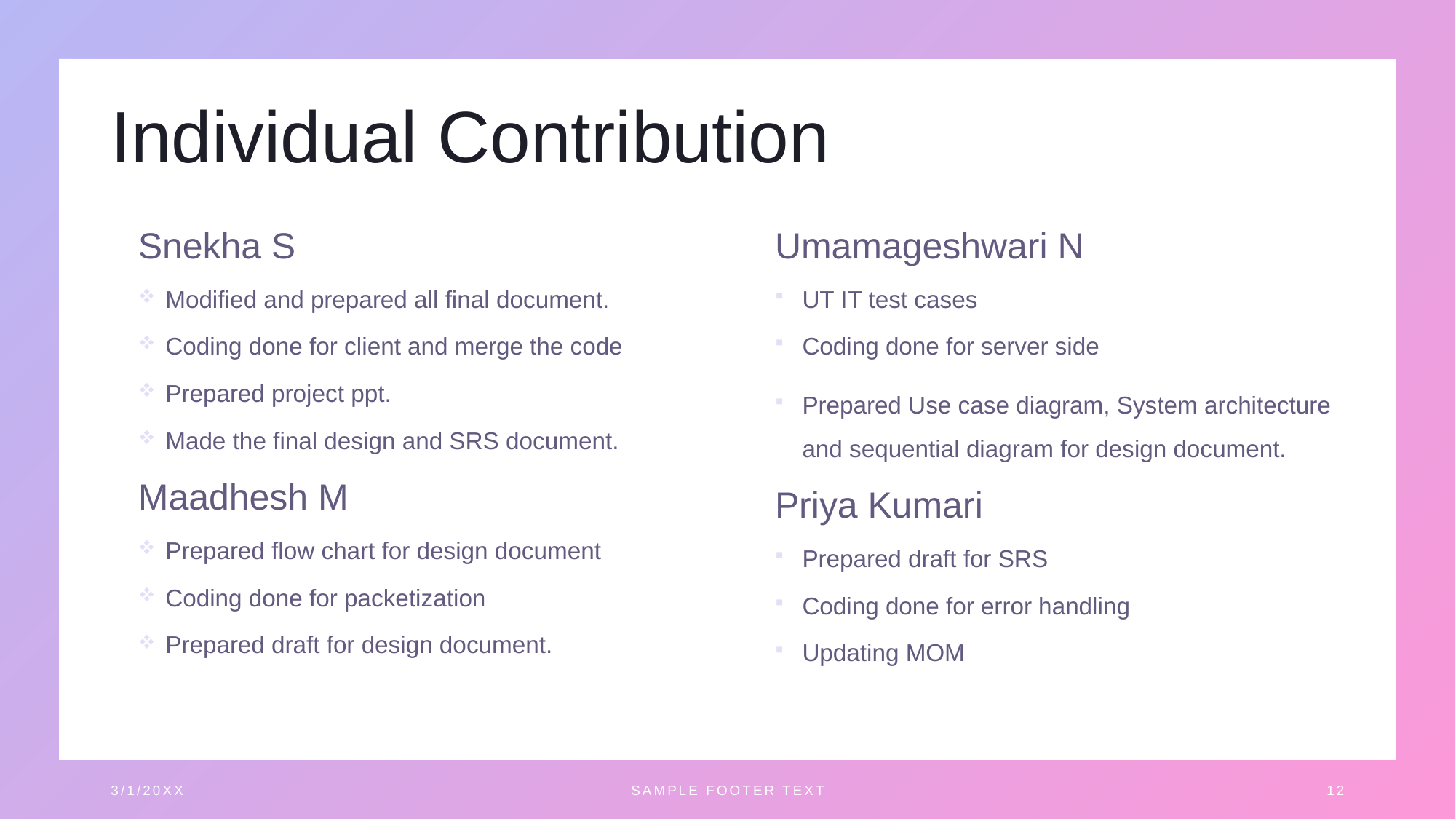

# Individual Contribution
Snekha S
Modified and prepared all final document.
Coding done for client and merge the code
Prepared project ppt.
Made the final design and SRS document.
Maadhesh M
Prepared flow chart for design document
Coding done for packetization
Prepared draft for design document.
Umamageshwari N
UT IT test cases
Coding done for server side
Prepared Use case diagram, System architecture and sequential diagram for design document.
Priya Kumari
Prepared draft for SRS
Coding done for error handling
Updating MOM
3/1/20XX
SAMPLE FOOTER TEXT
12